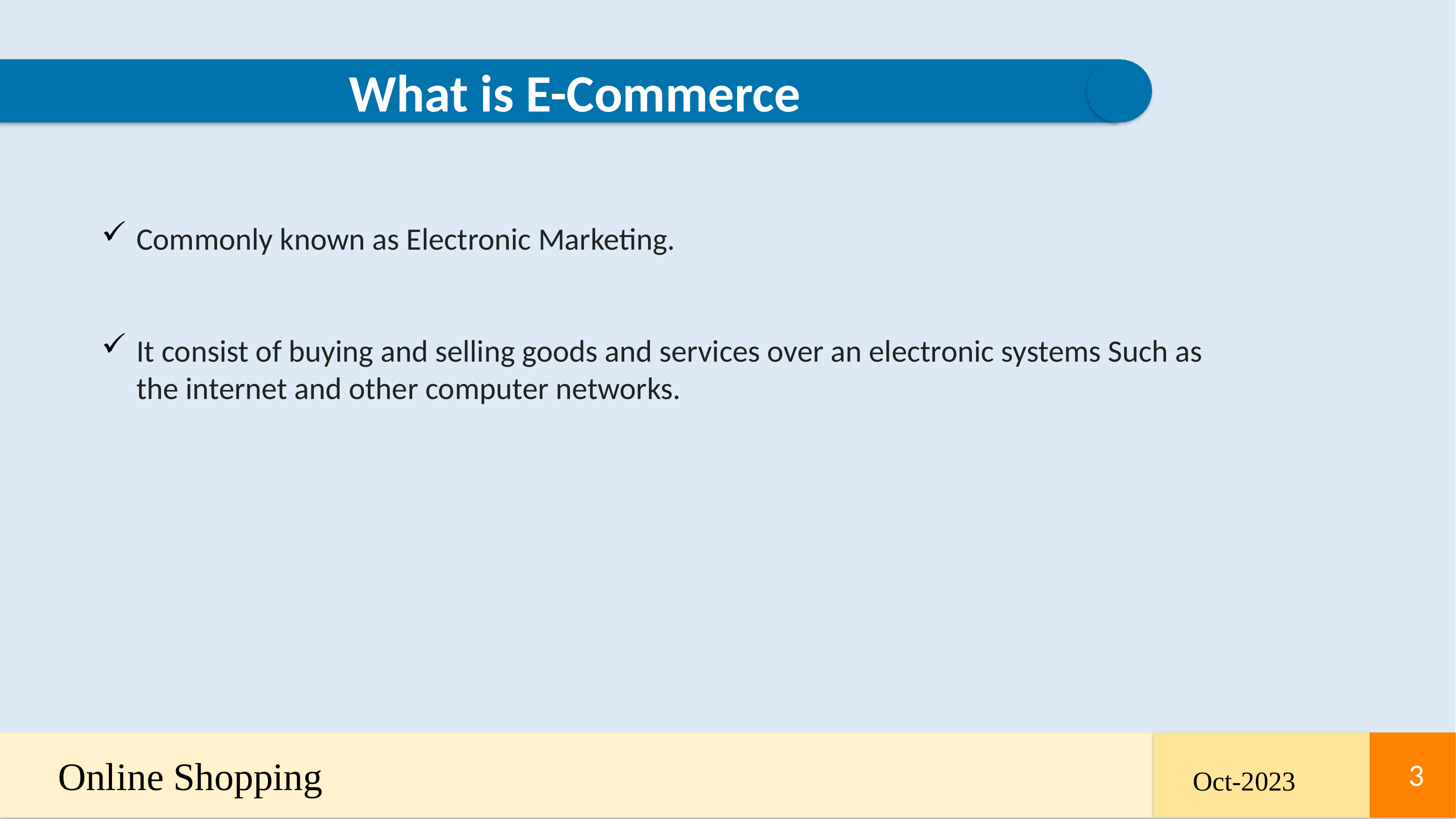

What is E-Commerce

Commonly known as Electronic Marketing.

It consist of buying and selling goods and services over an electronic systems Such as the internet and other computer networks.

Online Shopping
3
3
Oct-2023